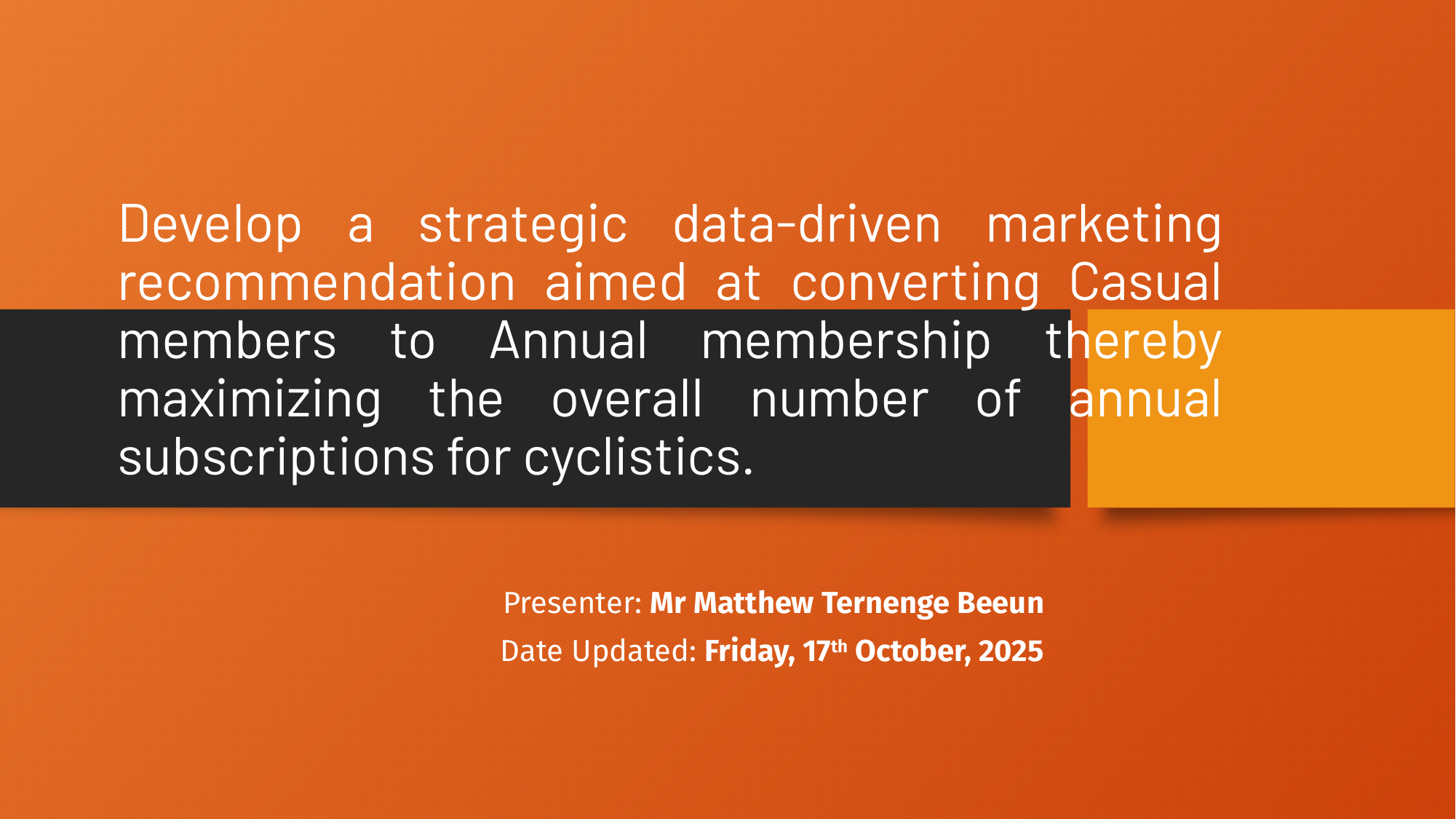

# Develop a strategic data-driven marketing recommendation aimed at converting Casual members to Annual membership thereby maximizing the overall number of annual subscriptions for cyclistics.
Presenter: Mr Matthew Ternenge Beeun
Date Updated: Friday, 17th October, 2025